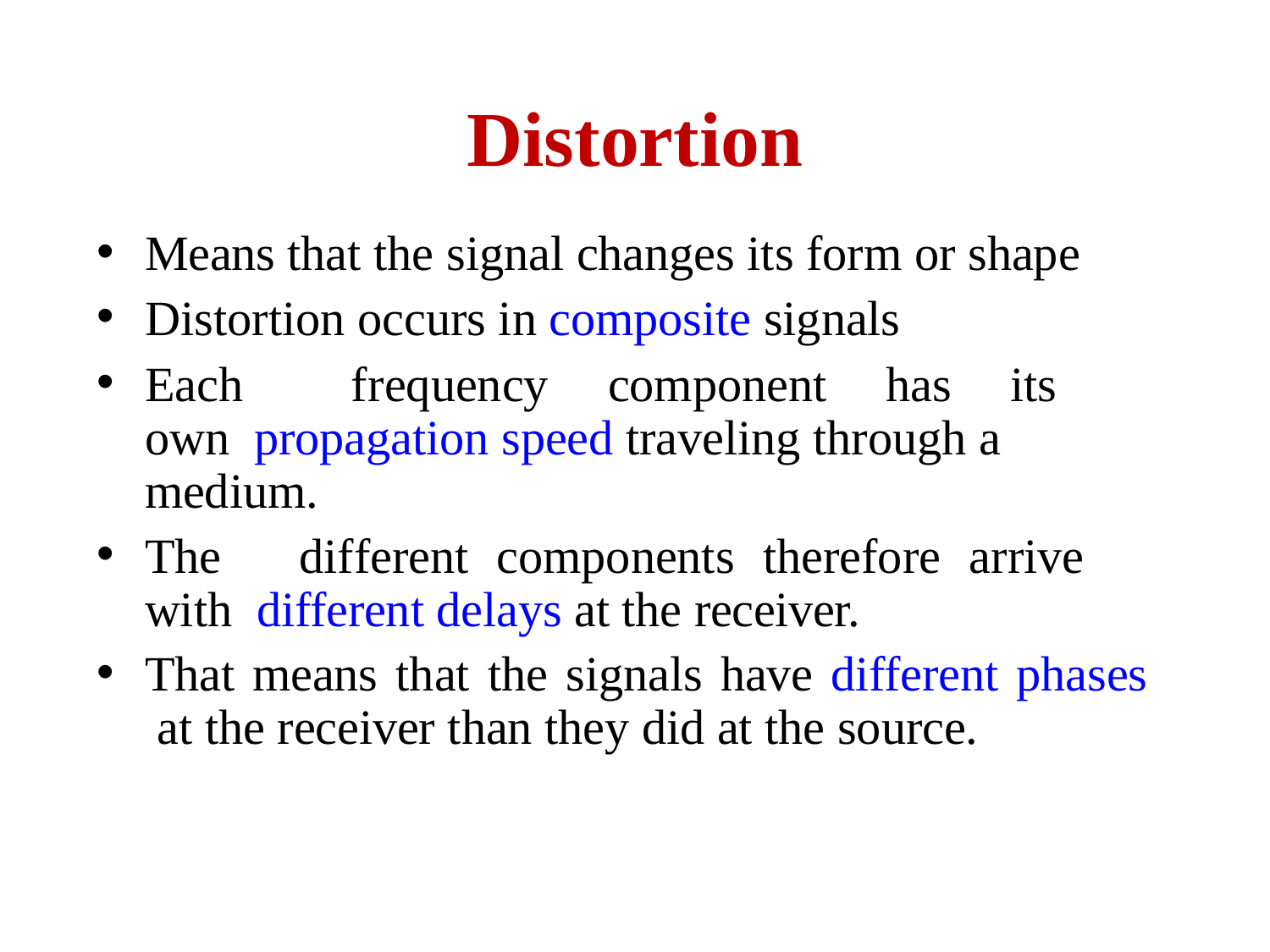

# Distortion
Means that the signal changes its form or shape
Distortion occurs in composite signals
Each	frequency	component	has	its	own  propagation speed traveling through a medium.
The	different	components	therefore	arrive	with  different delays at the receiver.
That means that the signals have different phases  at the receiver than they did at the source.